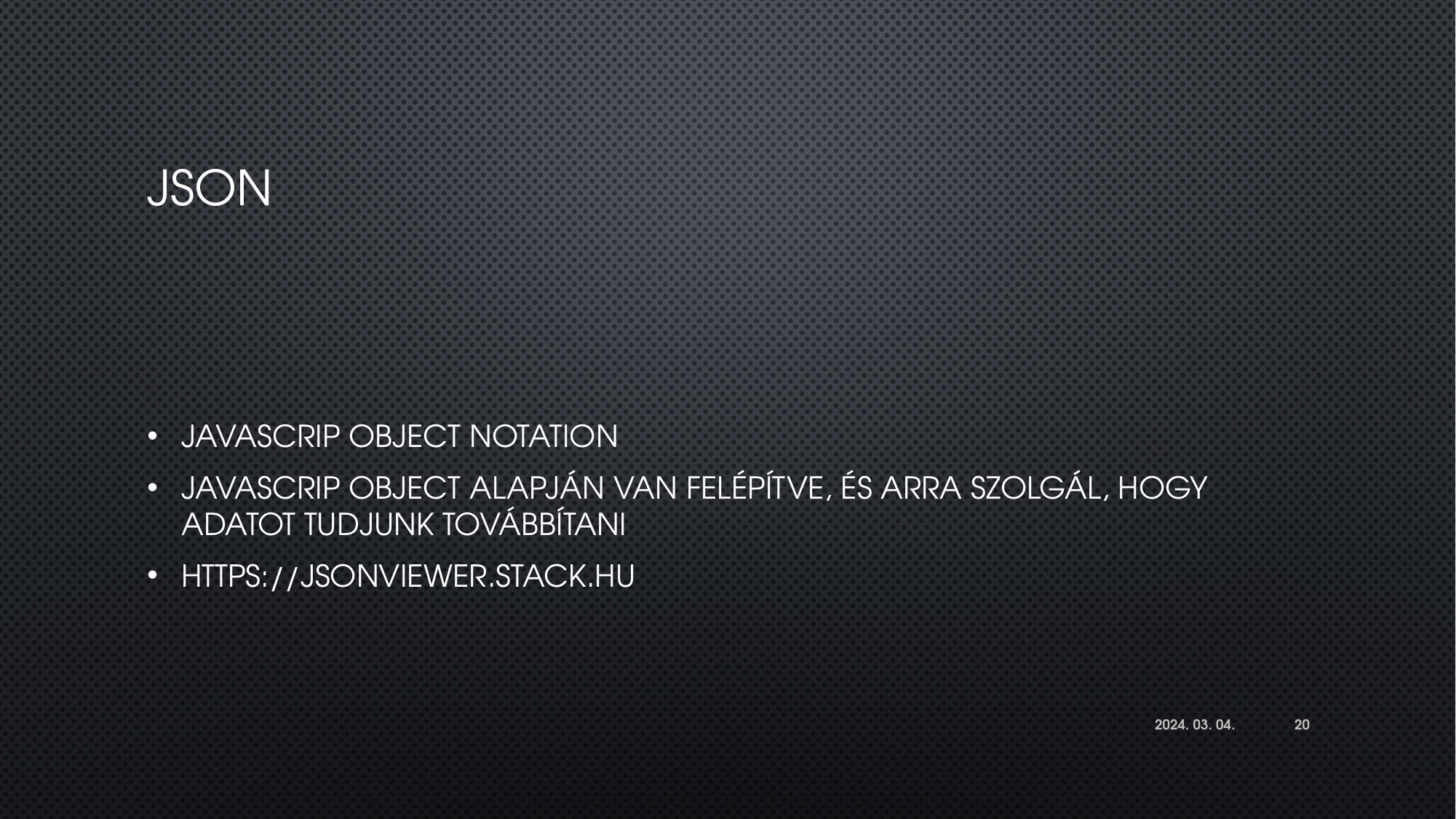

# JSON
JavaScrip Object Notation
JavaScrip object alapján van felépítve, és arra szolgál, hogy adatot tudjunk továbbítani
https://jsonviewer.stack.hu

2024. 03. 04.
20